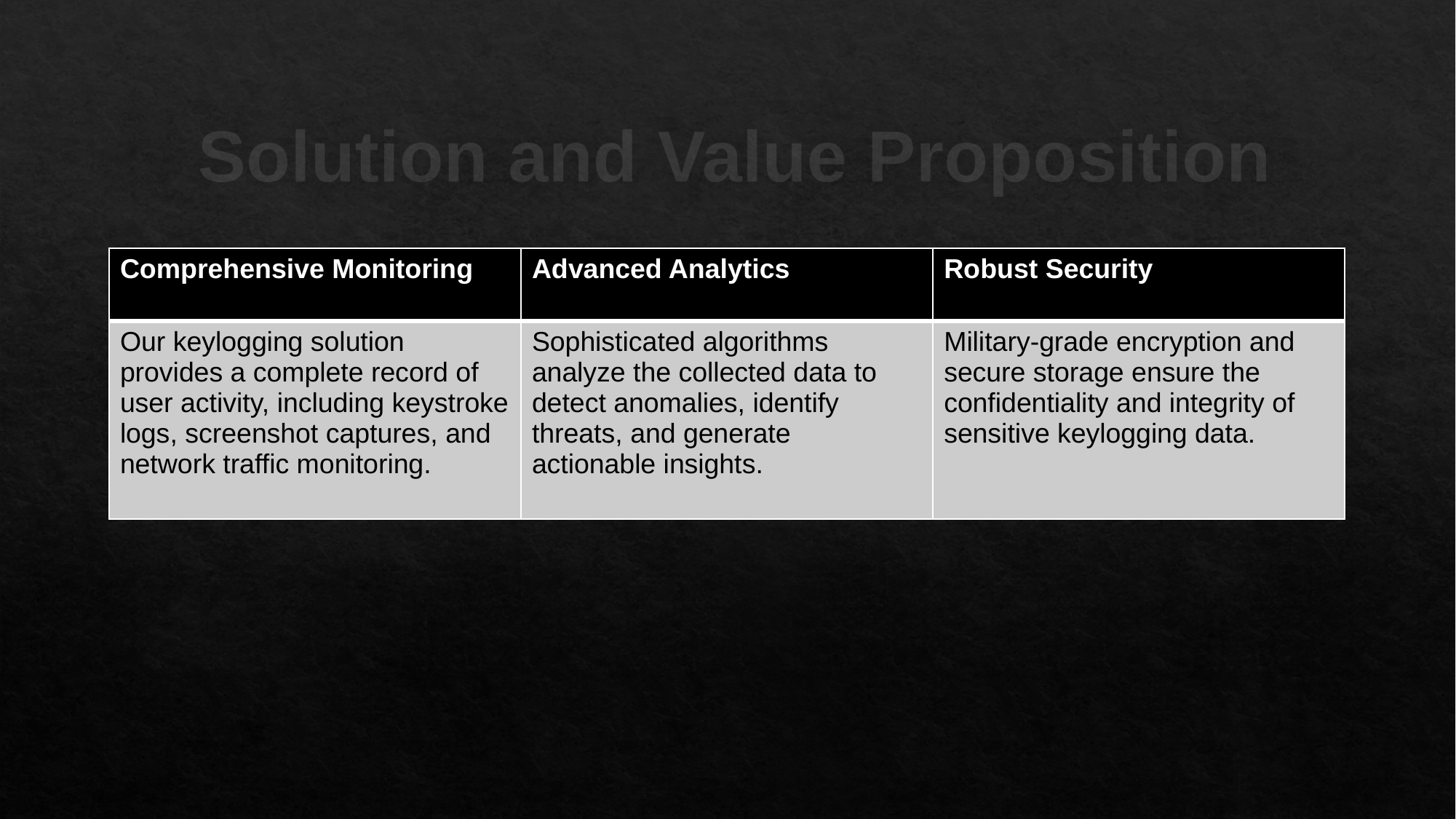

# Solution and Value Proposition
| Comprehensive Monitoring | Advanced Analytics | Robust Security |
| --- | --- | --- |
| Our keylogging solution provides a complete record of user activity, including keystroke logs, screenshot captures, and network traffic monitoring. | Sophisticated algorithms analyze the collected data to detect anomalies, identify threats, and generate actionable insights. | Military-grade encryption and secure storage ensure the confidentiality and integrity of sensitive keylogging data. |